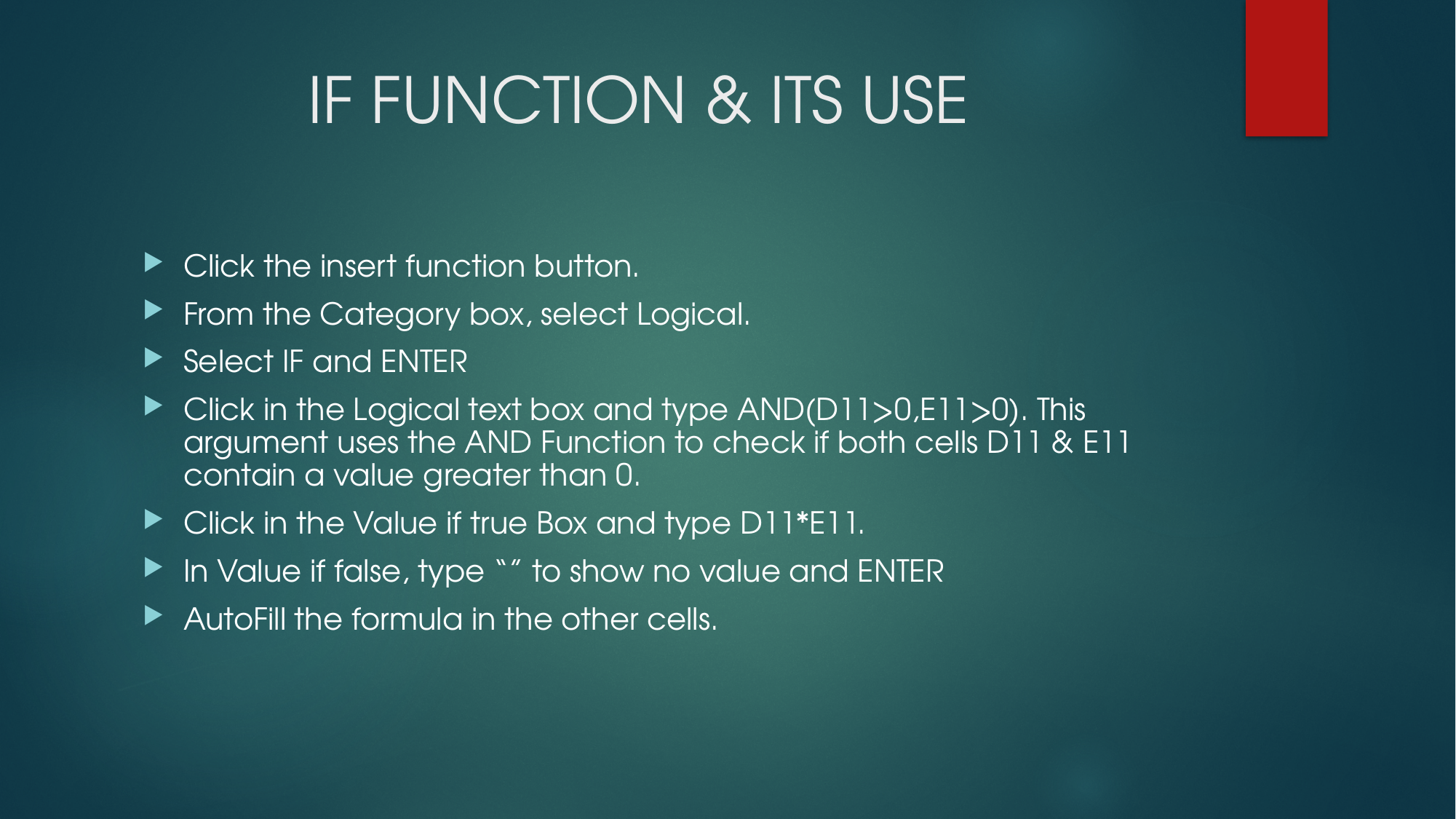

# IF FUNCTION & ITS USE
Click the insert function button.
From the Category box, select Logical.
Select IF and ENTER
Click in the Logical text box and type AND(D11>0,E11>0). This argument uses the AND Function to check if both cells D11 & E11 contain a value greater than 0.
Click in the Value if true Box and type D11*E11.
In Value if false, type “” to show no value and ENTER
AutoFill the formula in the other cells.